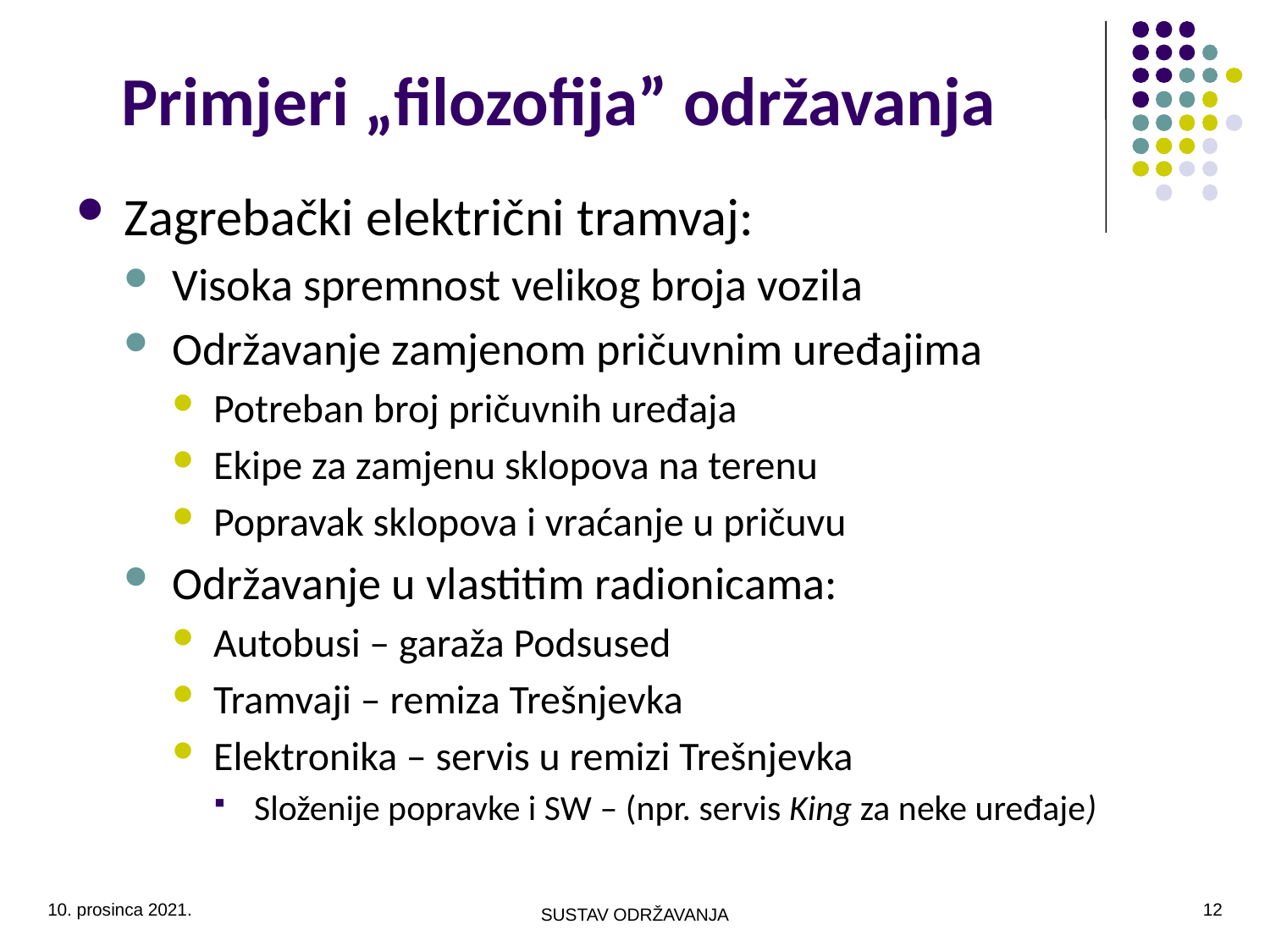

# Primjeri „filozofija” održavanja
Zagrebački električni tramvaj:
Visoka spremnost velikog broja vozila
Održavanje zamjenom pričuvnim uređajima
Potreban broj pričuvnih uređaja
Ekipe za zamjenu sklopova na terenu
Popravak sklopova i vraćanje u pričuvu
Održavanje u vlastitim radionicama:
Autobusi – garaža Podsused
Tramvaji – remiza Trešnjevka
Elektronika – servis u remizi Trešnjevka
Složenije popravke i SW – (npr. servis King za neke uređaje)
10. prosinca 2021.
12
SUSTAV ODRŽAVANJA